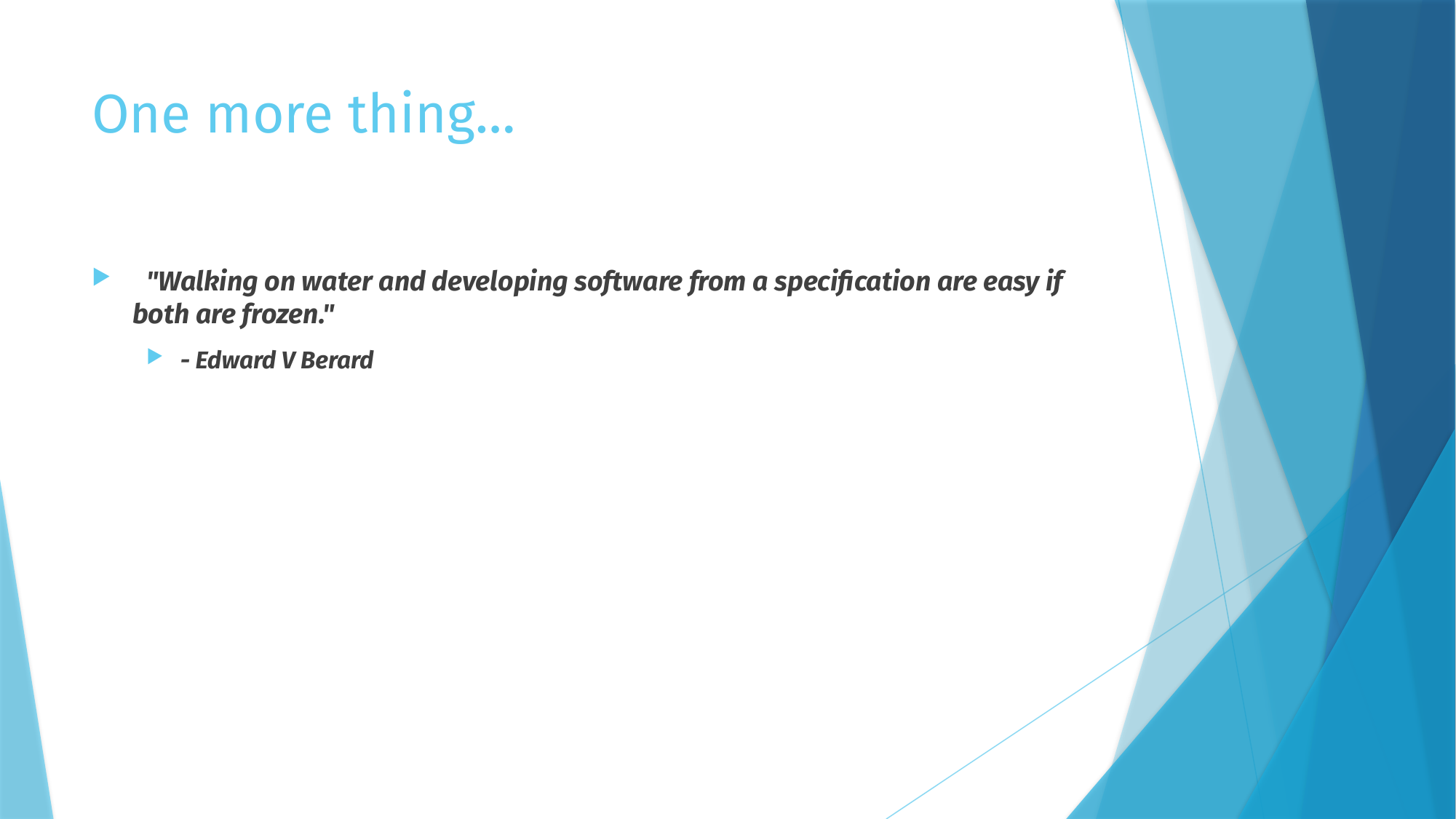

# One more thing…
  "Walking on water and developing software from a specification are easy if both are frozen."
- Edward V Berard